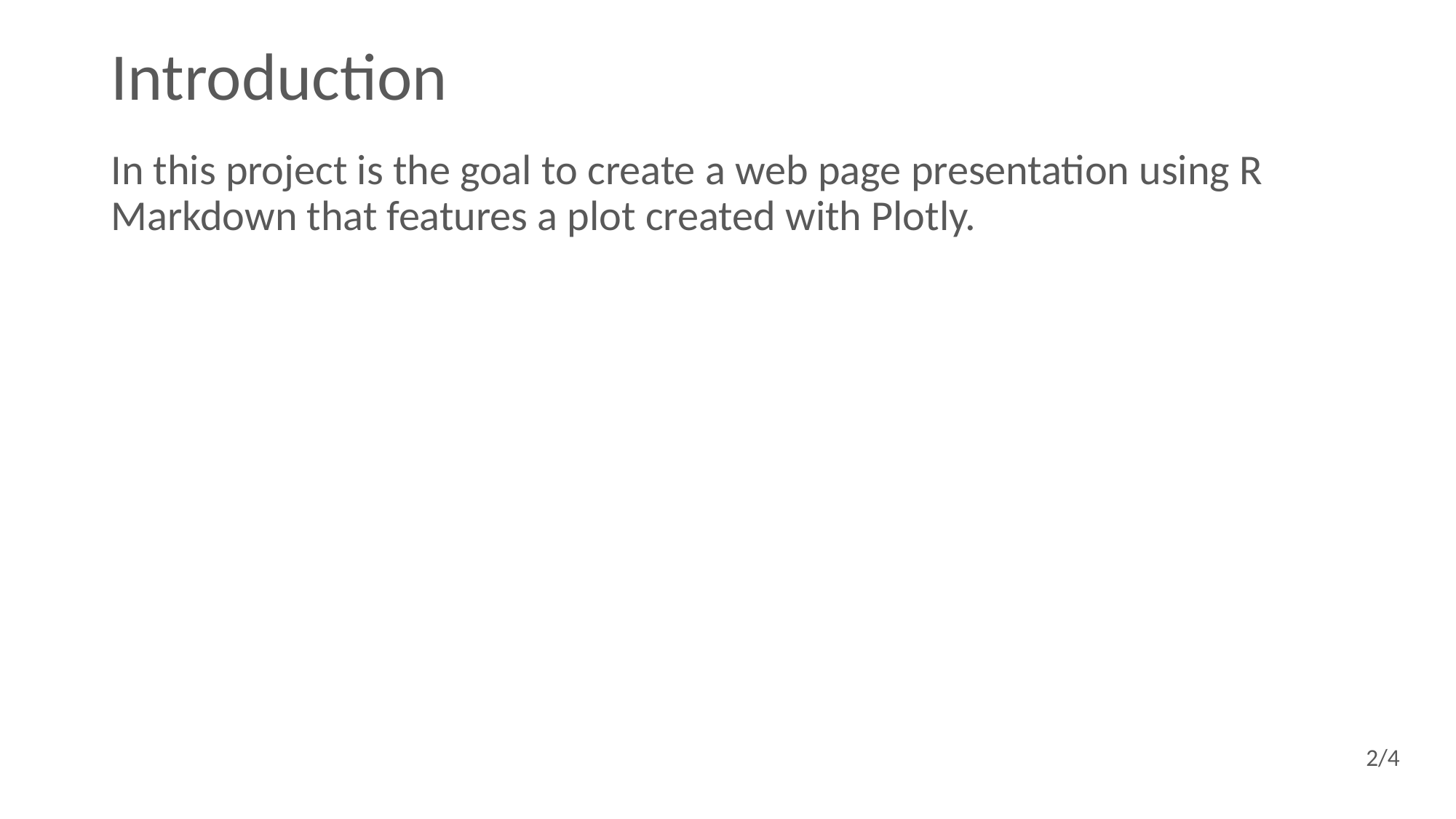

# Introduction
In this project is the goal to create a web page presentation using R Markdown that features a plot created with Plotly.

2/4